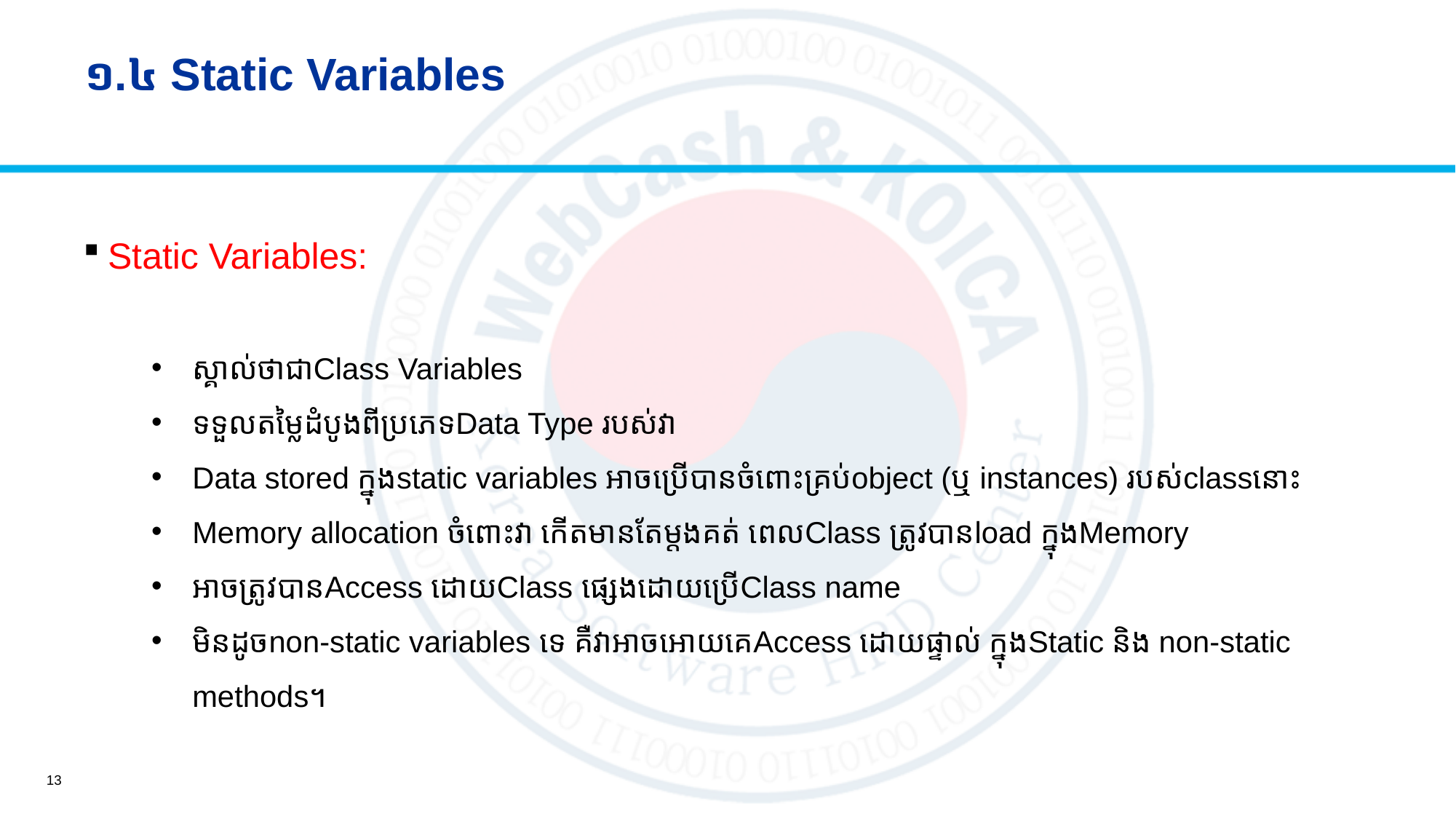

# ១.៤ Static Variables
Static Variables:
ស្គាល់ថាជាClass Variables
ទទួលតម្លៃដំបូងពីប្រភេទData Type របស់វា
Data stored ក្នុងstatic variables អាចប្រើបានចំពោះគ្រប់object (ឬ instances) របស់classនោះ
Memory allocation ចំពោះវា កើតមានតែម្ដងគត់ ពេលClass ត្រូវបានload ក្នុងMemory
អាចត្រូវបានAccess ដោយClass ផ្សេងដោយប្រើClass name
មិនដូចnon-static variables ទេ គឺវាអាចអោយគេAccess ដោយផ្ទាល់ ក្នុងStatic និង non-static methods។

13